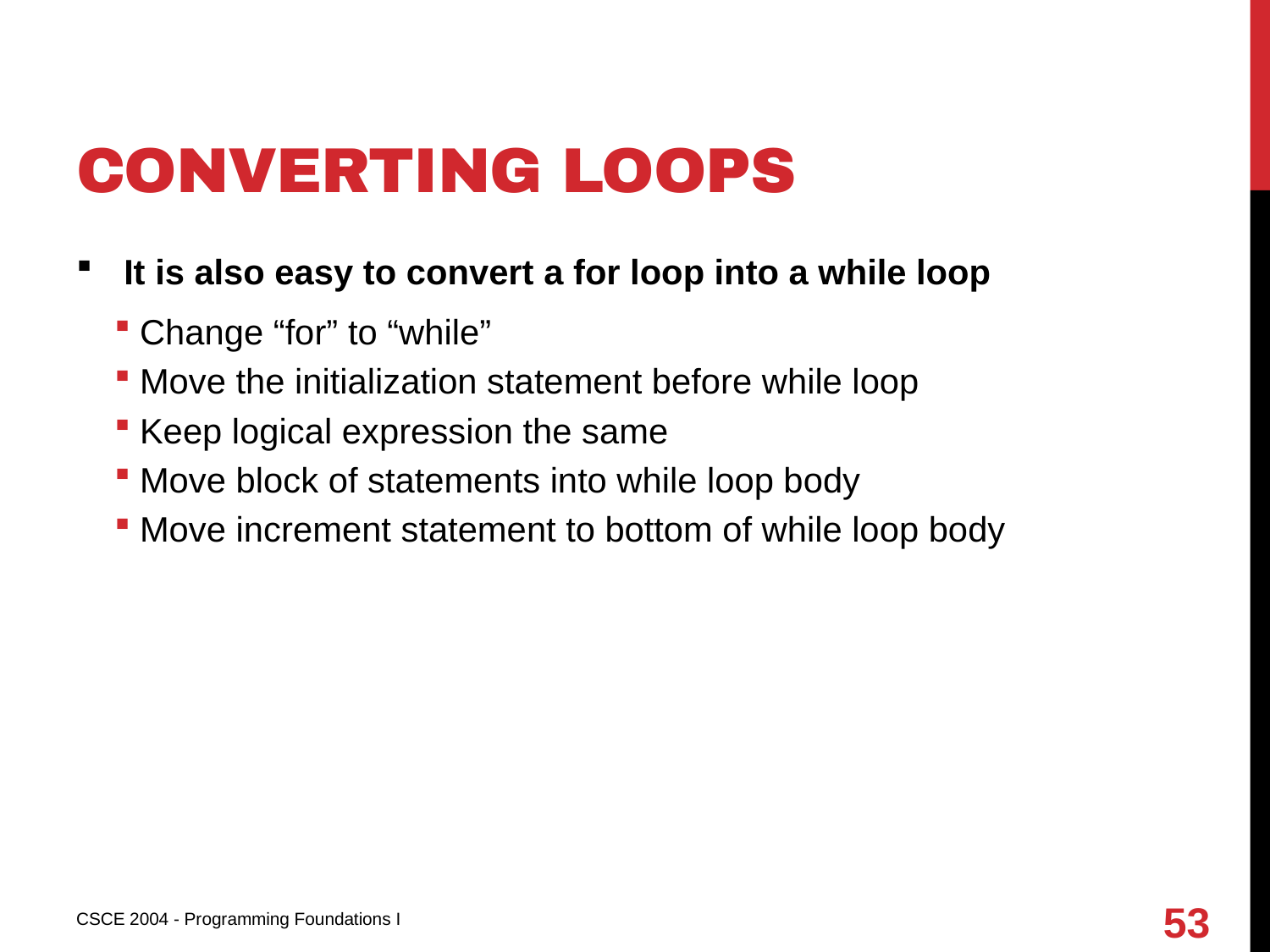

# Converting loops
It is also easy to convert a for loop into a while loop
Change “for” to “while”
Move the initialization statement before while loop
Keep logical expression the same
Move block of statements into while loop body
Move increment statement to bottom of while loop body

53
CSCE 2004 - Programming Foundations I